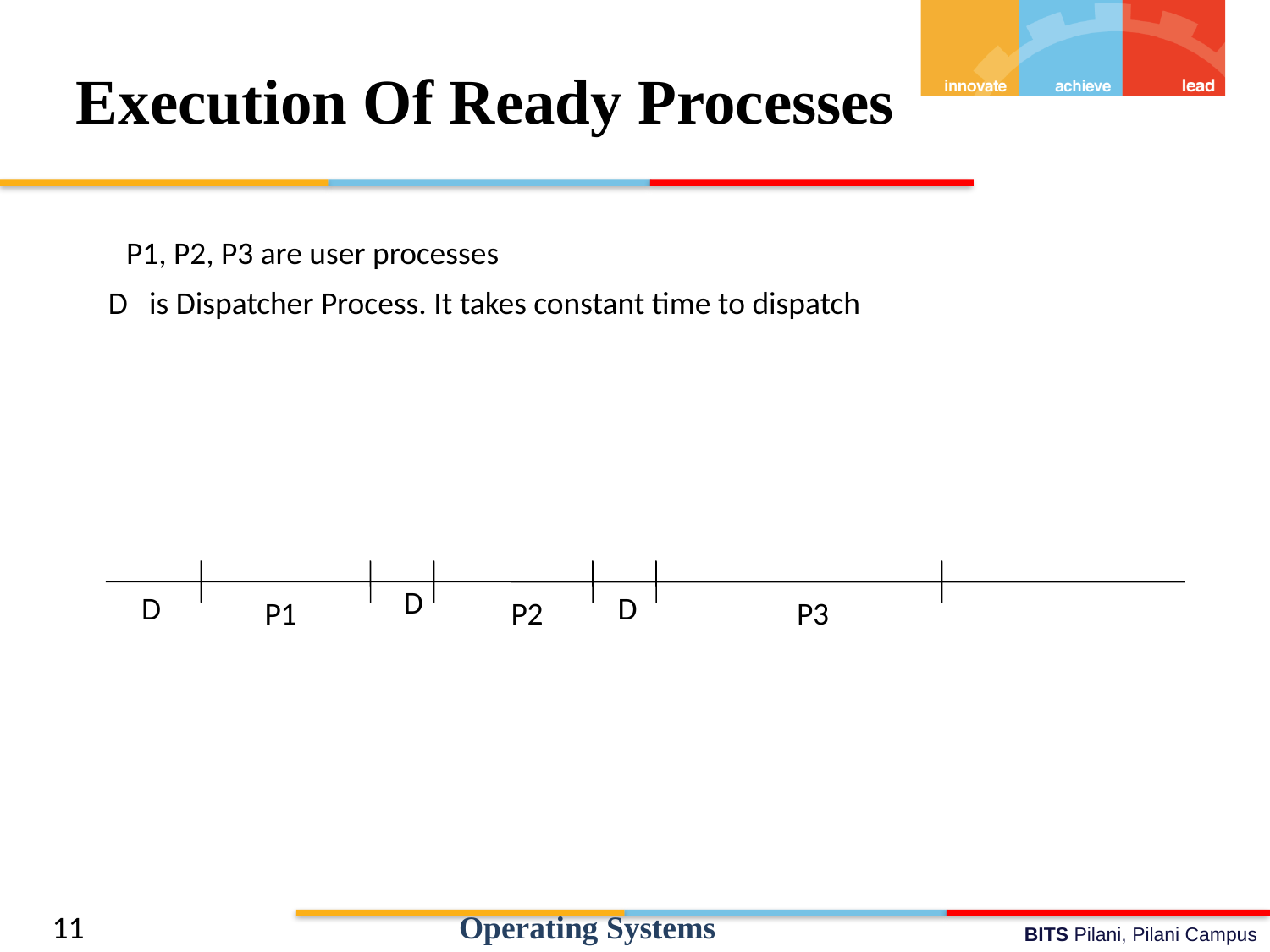

# Execution Of Ready Processes
P1, P2, P3 are user processes
D   is Dispatcher Process. It takes constant time to dispatch

D

D
D
P1
P2
P3